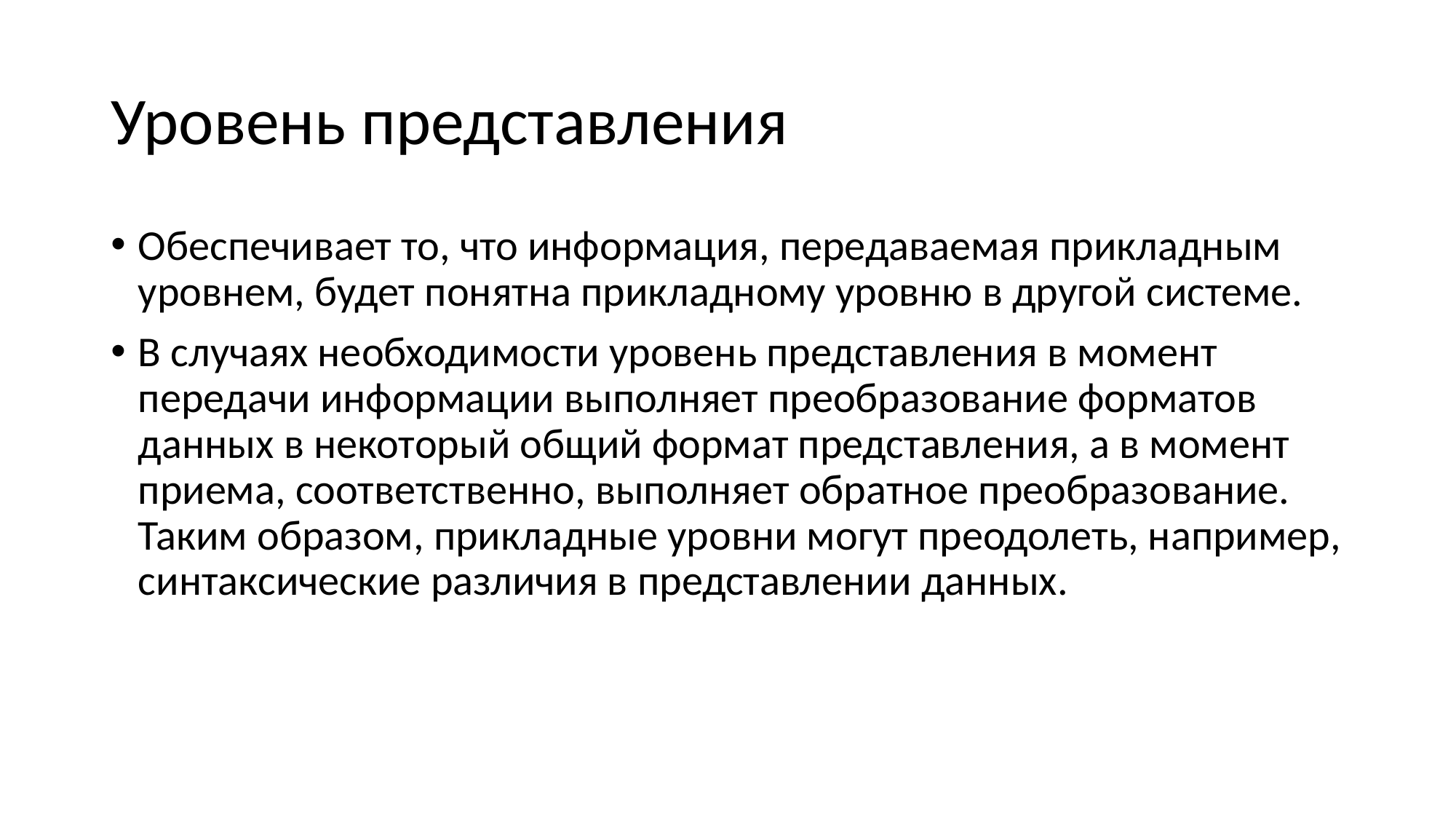

# Уровень представления
Обеспечивает то, что информация, передаваемая прикладным уровнем, будет понятна прикладному уровню в другой системе.
В случаях необходимости уровень представления в момент передачи информации выполняет преобразование форматов данных в некоторый общий формат представления, а в момент приема, соответственно, выполняет обратное преобразование. Таким образом, прикладные уровни могут преодолеть, например, синтаксические различия в представлении данных.